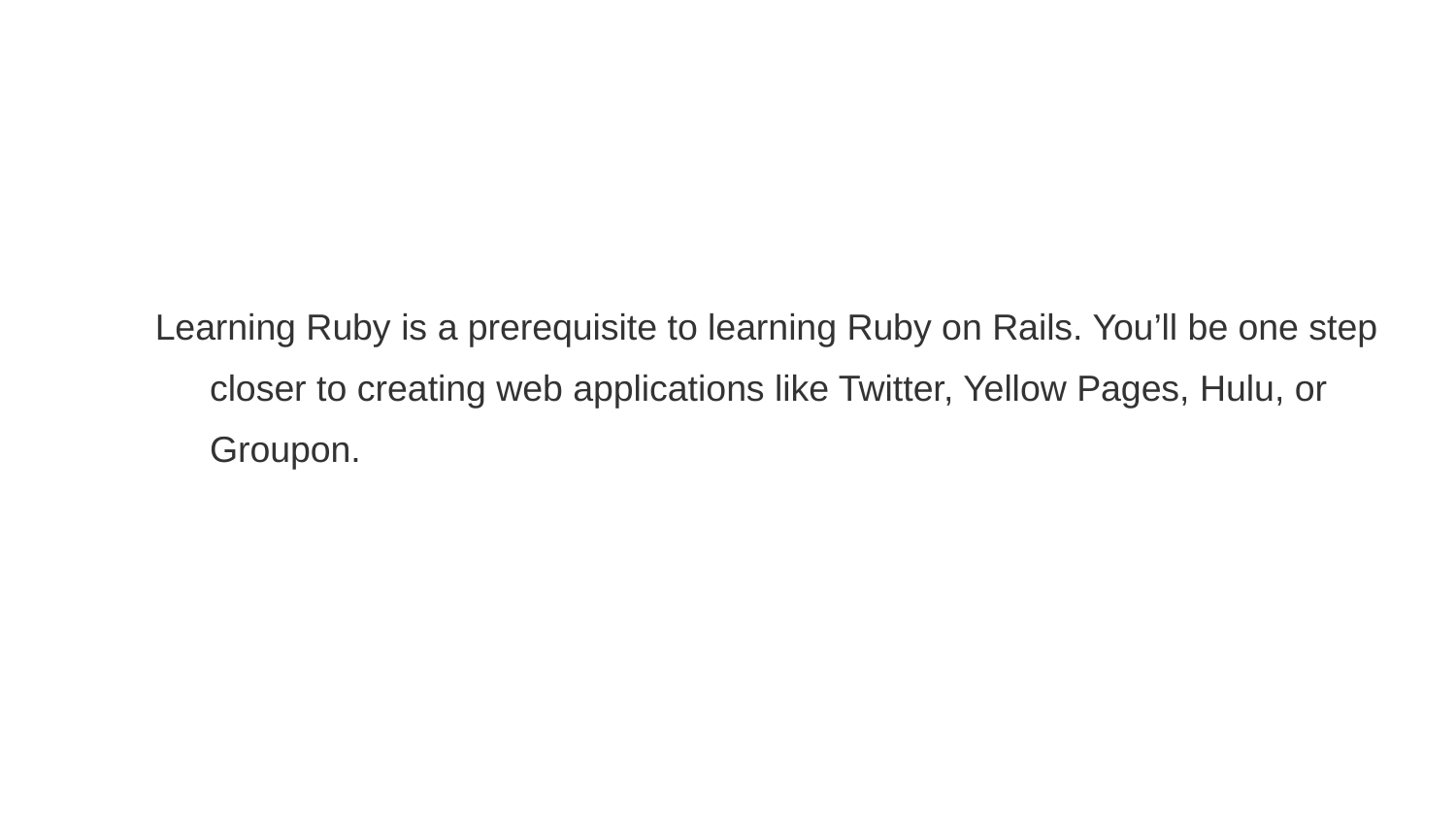

Learning Ruby is a prerequisite to learning Ruby on Rails. You’ll be one step closer to creating web applications like Twitter, Yellow Pages, Hulu, or Groupon.